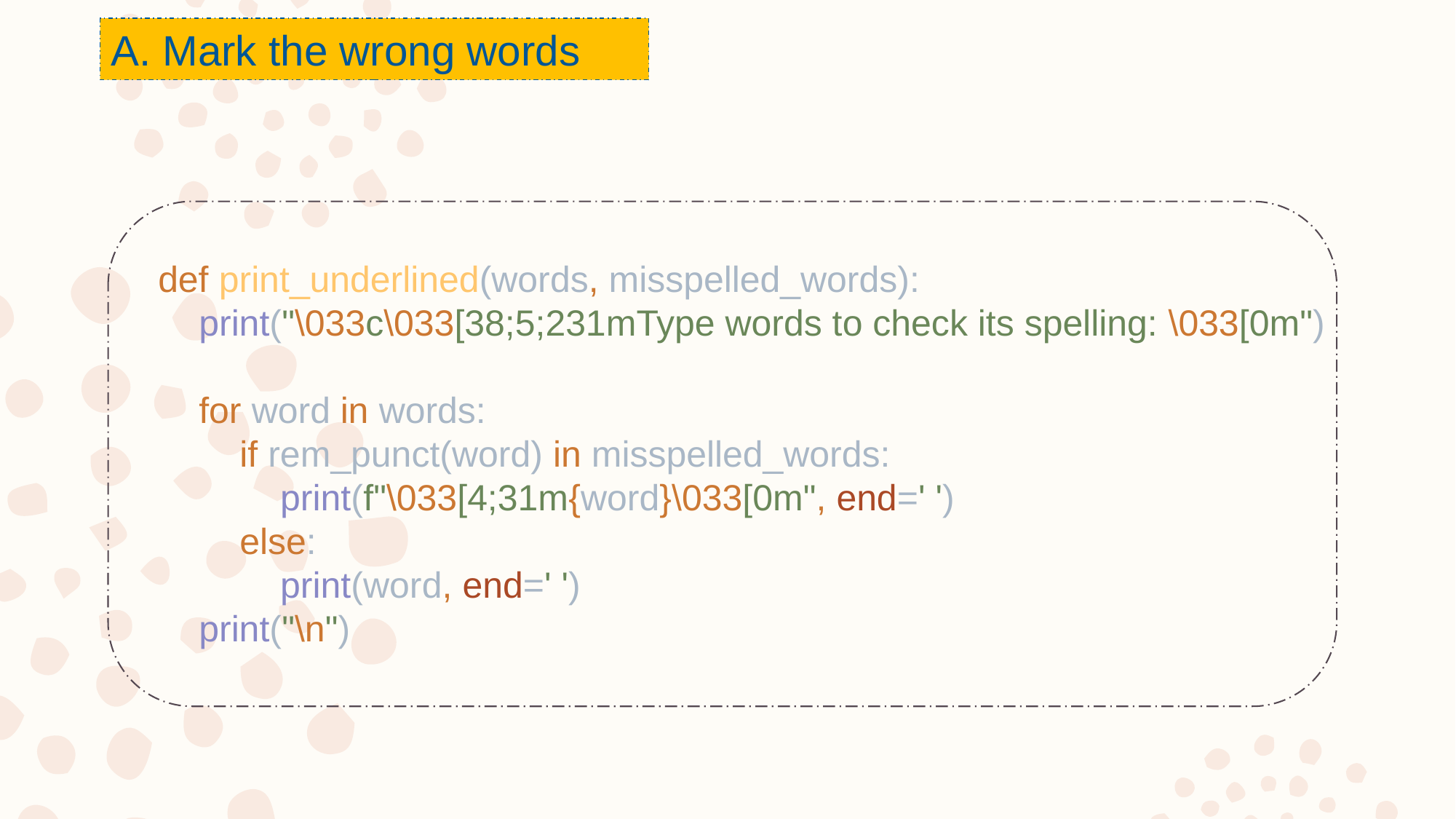

A. Mark the wrong words

def print_underlined(words, misspelled_words):
    print("\033c\033[38;5;231mType words to check its spelling: \033[0m")
    for word in words:
        if rem_punct(word) in misspelled_words:
            print(f"\033[4;31m{word}\033[0m", end=' ')
        else:
            print(word, end=' ')
    print("\n")